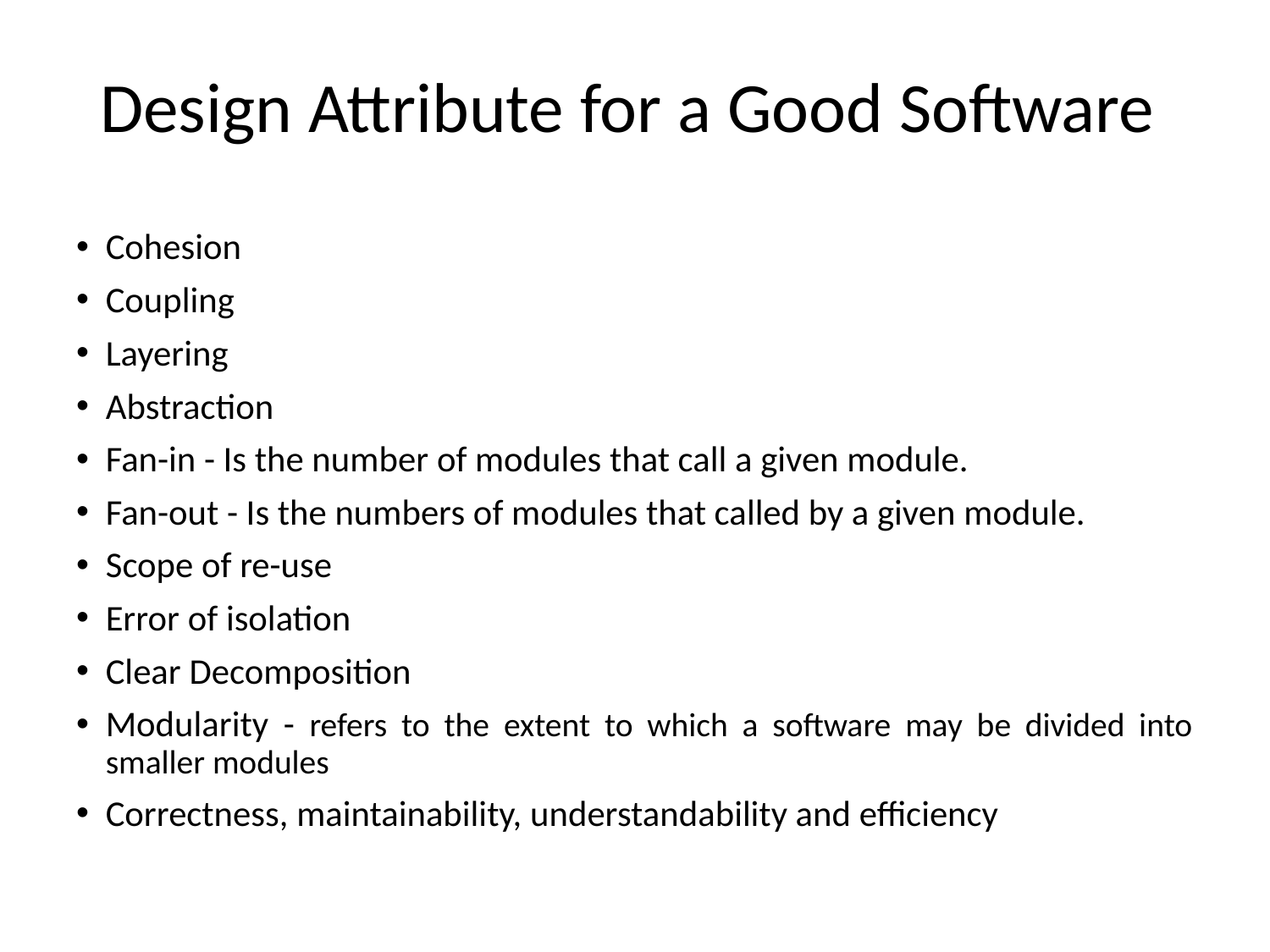

# Design Attribute for a Good Software
Cohesion
Coupling
Layering
Abstraction
Fan-in - Is the number of modules that call a given module.
Fan-out - Is the numbers of modules that called by a given module.
Scope of re-use
Error of isolation
Clear Decomposition
Modularity - refers to the extent to which a software may be divided into smaller modules
Correctness, maintainability, understandability and efficiency